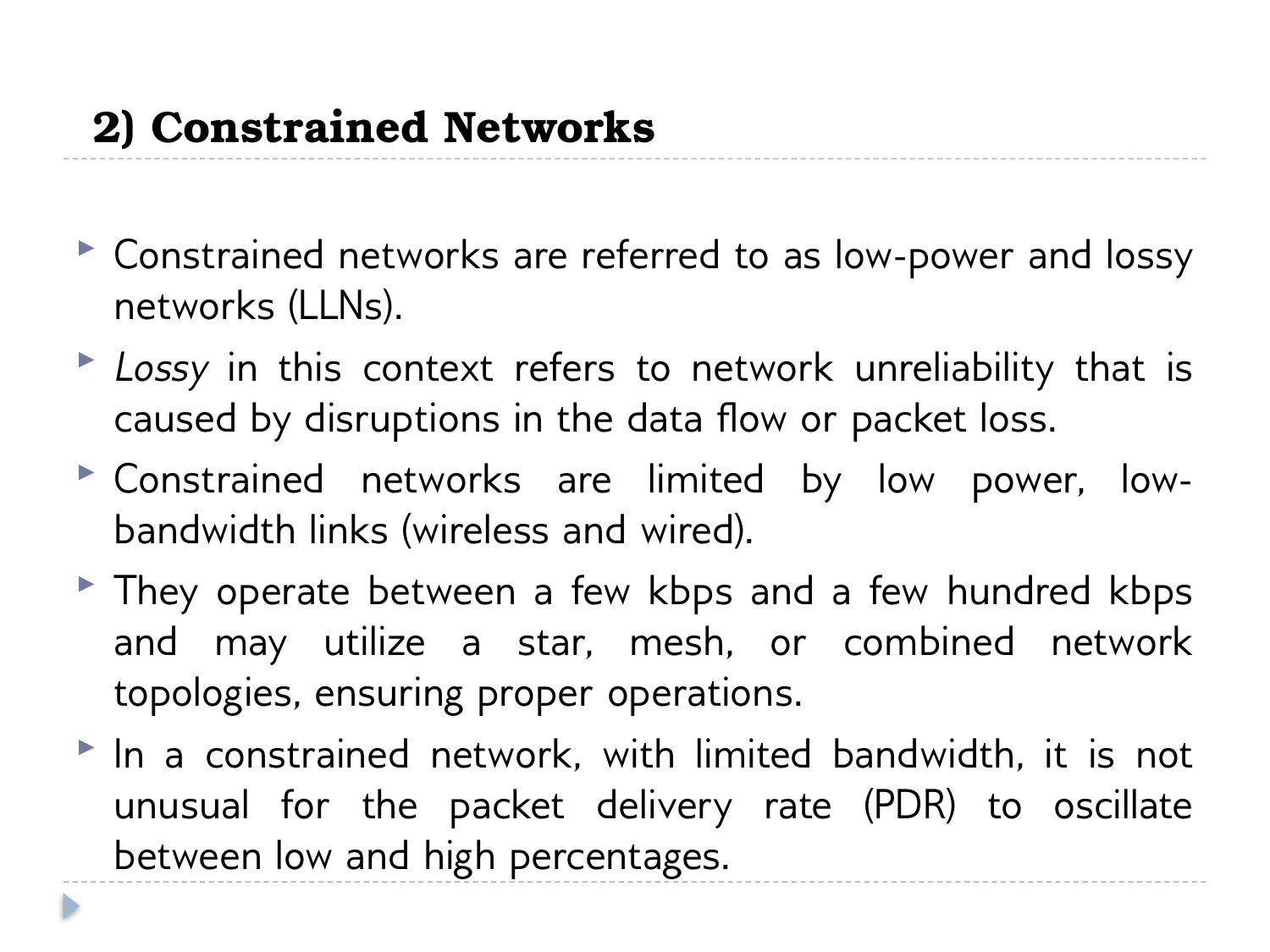

# 2) Constrained Networks

Constrained networks are referred to as low-power and lossy networks (LLNs).
Lossy in this context refers to network unreliability that is caused by disruptions in the data flow or packet loss.
Constrained networks are limited by low power, low-bandwidth links (wireless and wired).
They operate between a few kbps and a few hundred kbps and may utilize a star, mesh, or combined network topologies, ensuring proper operations.
In a constrained network, with limited bandwidth, it is not unusual for the packet delivery rate (PDR) to oscillate between low and high percentages.